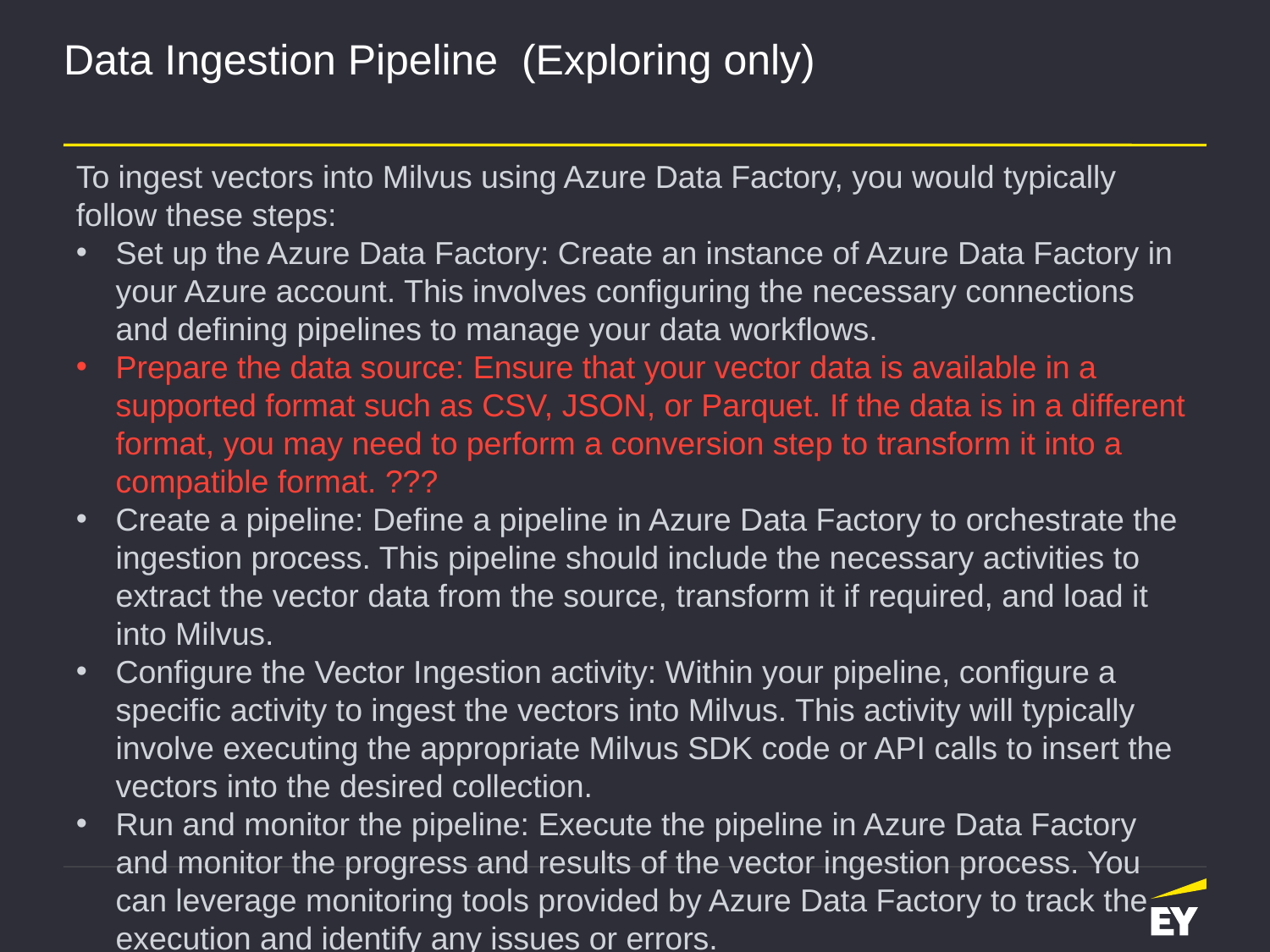

# Data Ingestion Pipeline  (Exploring only)
To ingest vectors into Milvus using Azure Data Factory, you would typically follow these steps:
Set up the Azure Data Factory: Create an instance of Azure Data Factory in your Azure account. This involves configuring the necessary connections and defining pipelines to manage your data workflows.
Prepare the data source: Ensure that your vector data is available in a supported format such as CSV, JSON, or Parquet. If the data is in a different format, you may need to perform a conversion step to transform it into a compatible format. ???
Create a pipeline: Define a pipeline in Azure Data Factory to orchestrate the ingestion process. This pipeline should include the necessary activities to extract the vector data from the source, transform it if required, and load it into Milvus.
Configure the Vector Ingestion activity: Within your pipeline, configure a specific activity to ingest the vectors into Milvus. This activity will typically involve executing the appropriate Milvus SDK code or API calls to insert the vectors into the desired collection.
Run and monitor the pipeline: Execute the pipeline in Azure Data Factory and monitor the progress and results of the vector ingestion process. You can leverage monitoring tools provided by Azure Data Factory to track the execution and identify any issues or errors.